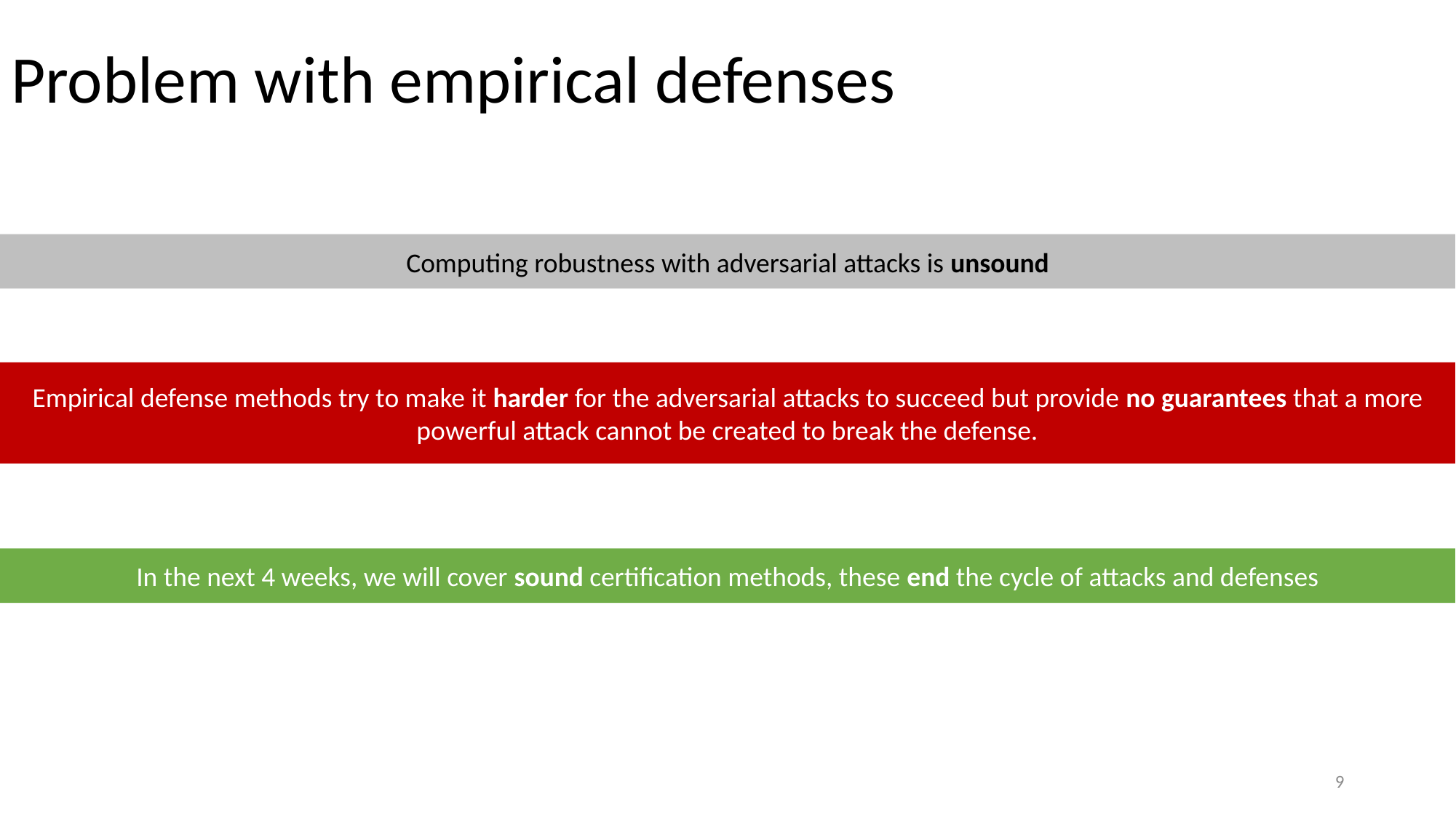

# Problem with empirical defenses
Computing robustness with adversarial attacks is unsound
Empirical defense methods try to make it harder for the adversarial attacks to succeed but provide no guarantees that a more powerful attack cannot be created to break the defense.
In the next 4 weeks, we will cover sound certification methods, these end the cycle of attacks and defenses
9